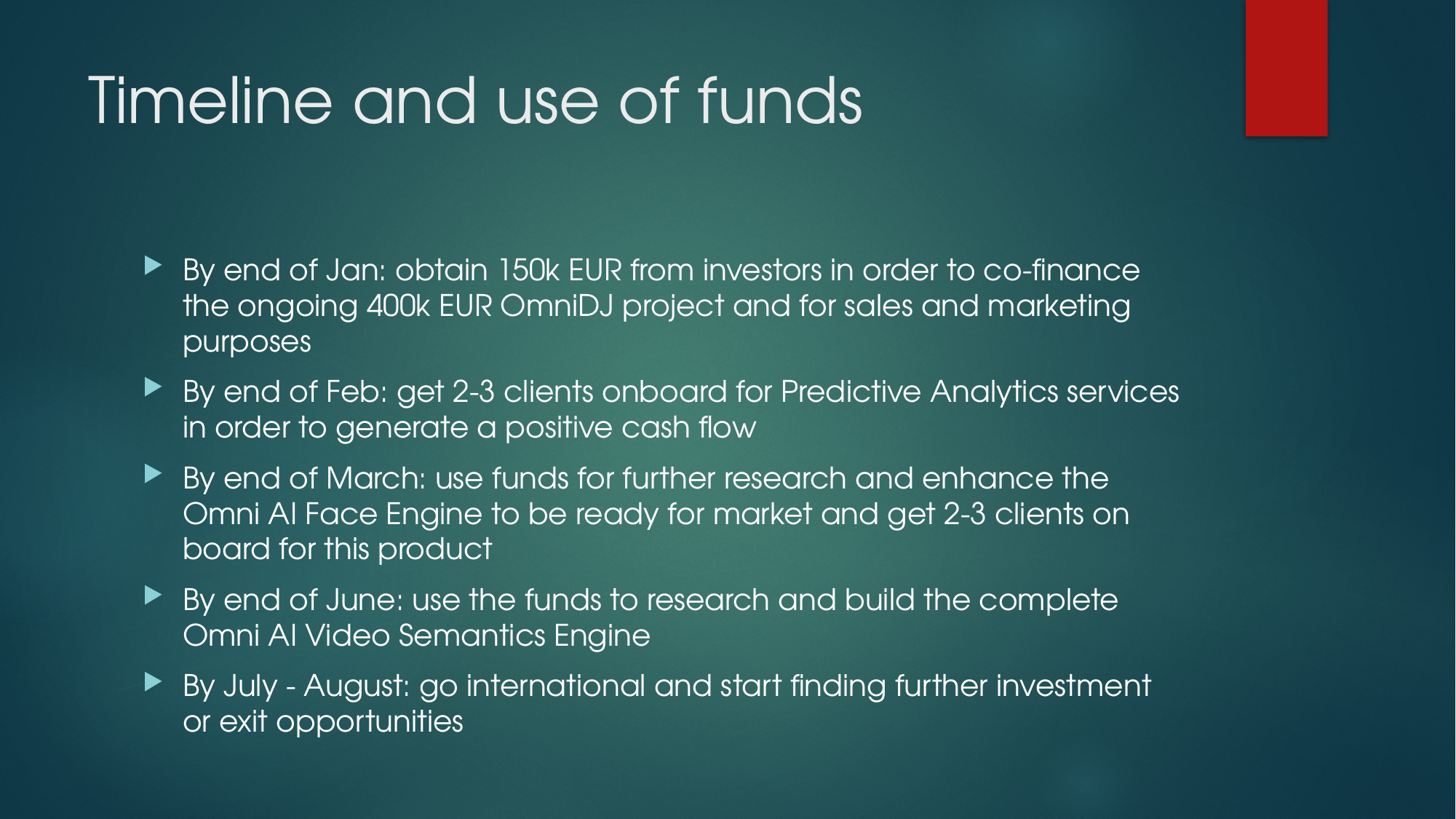

# Timeline and use of funds
By end of Jan: obtain 150k EUR from investors in order to co-finance the ongoing 400k EUR OmniDJ project and for sales and marketing purposes
By end of Feb: get 2-3 clients onboard for Predictive Analytics services in order to generate a positive cash flow
By end of March: use funds for further research and enhance the Omni AI Face Engine to be ready for market and get 2-3 clients on board for this product
By end of June: use the funds to research and build the complete Omni AI Video Semantics Engine
By July - August: go international and start finding further investment or exit opportunities